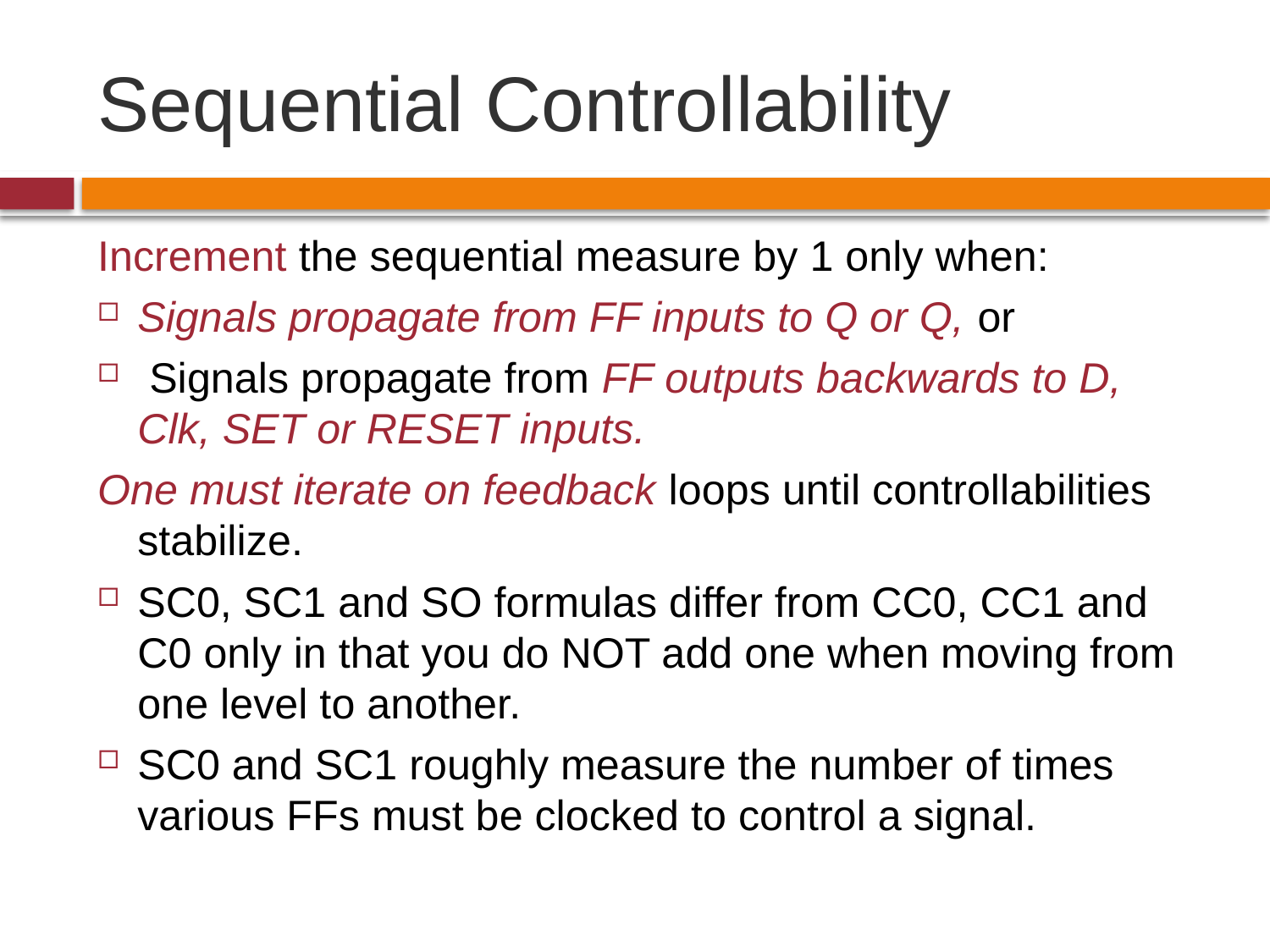

# Sequential Controllability
Increment the sequential measure by 1 only when:
Signals propagate from FF inputs to Q or Q, or
 Signals propagate from FF outputs backwards to D, Clk, SET or RESET inputs.
One must iterate on feedback loops until controllabilities stabilize.
SC0, SC1 and SO formulas differ from CC0, CC1 and C0 only in that you do NOT add one when moving from one level to another.
SC0 and SC1 roughly measure the number of times various FFs must be clocked to control a signal.